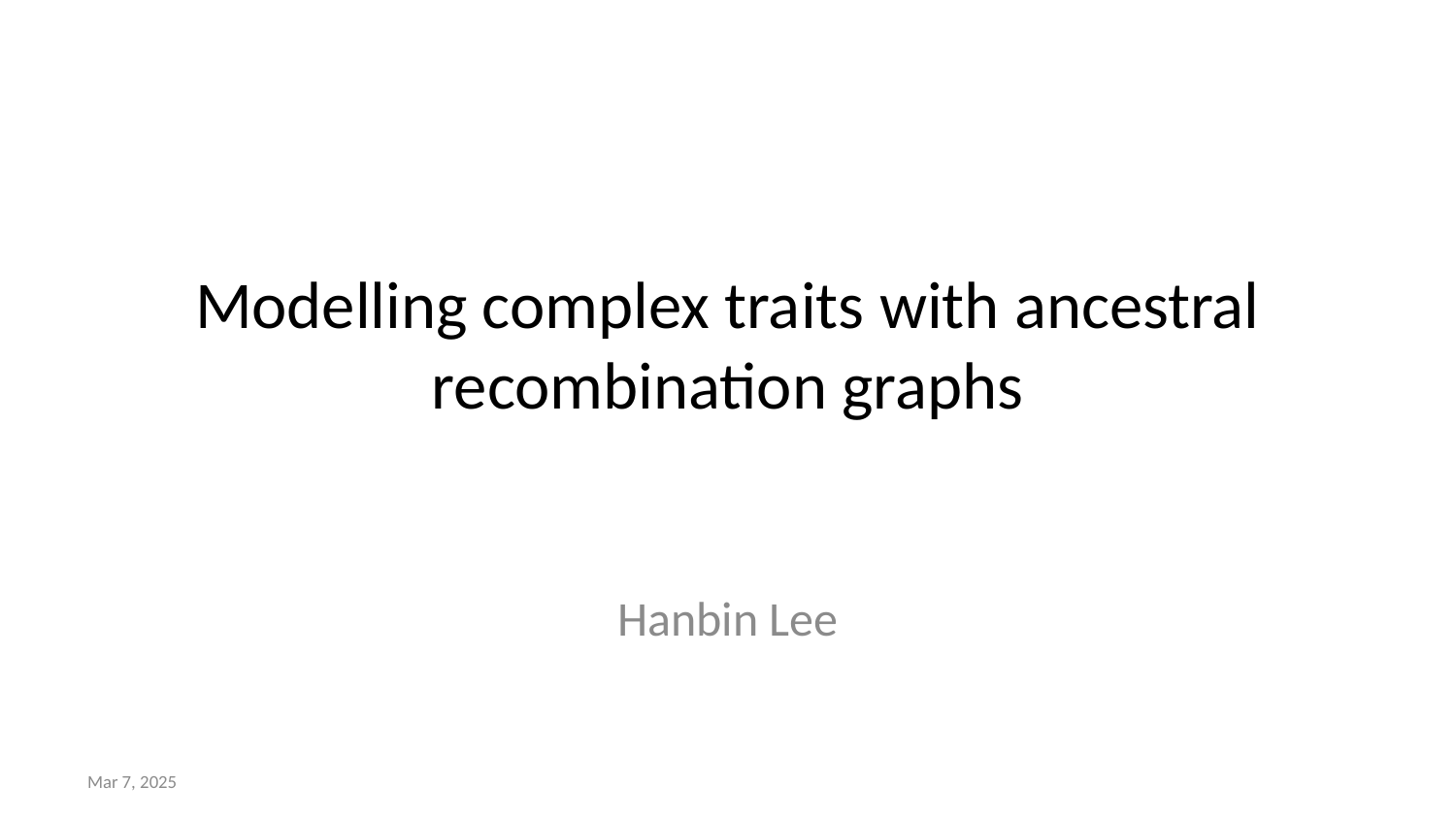

# Modelling complex traits with ancestral recombination graphs
Hanbin Lee
Mar 7, 2025